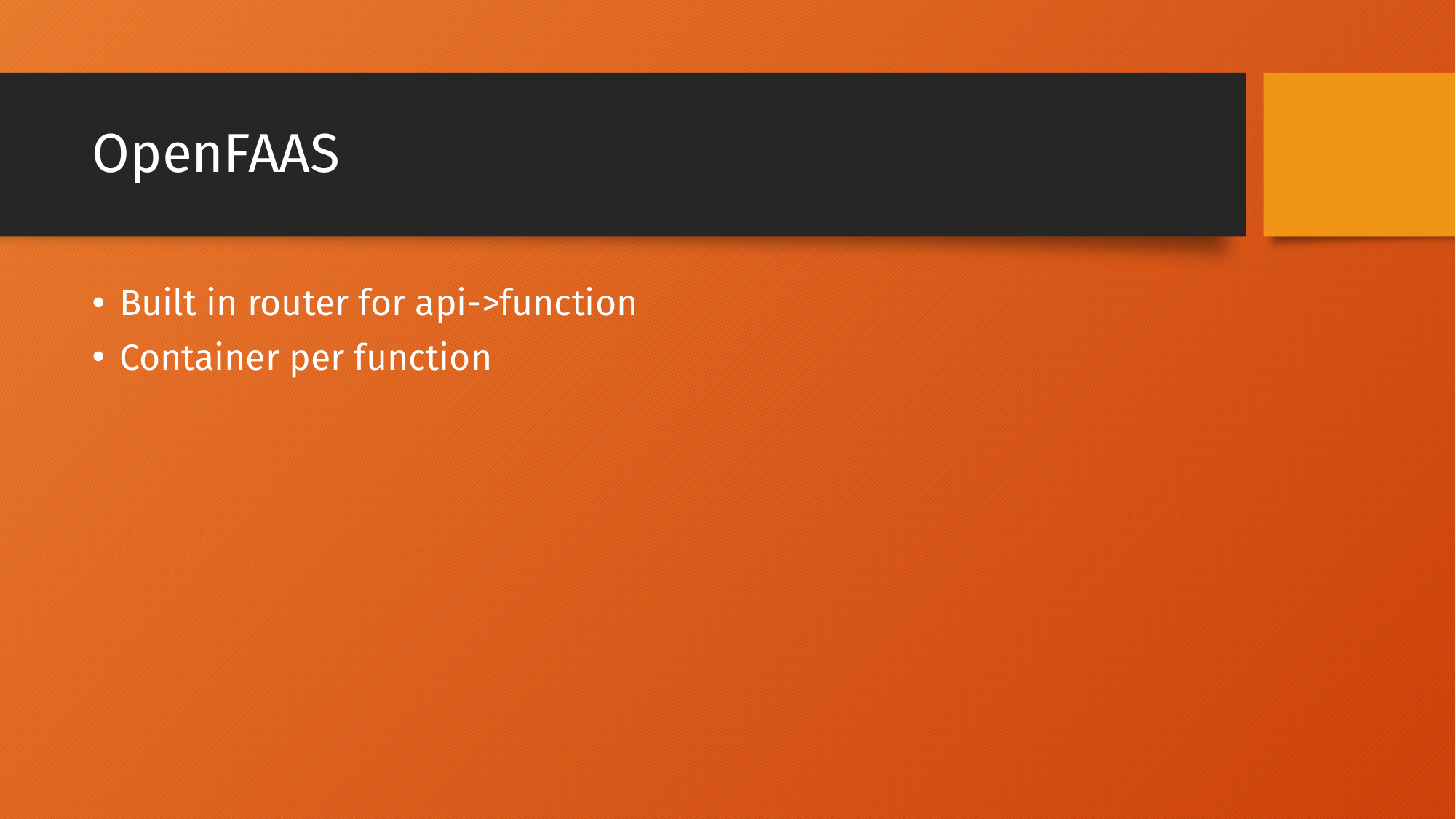

# OpenFAAS
Built in router for api->function
Container per function